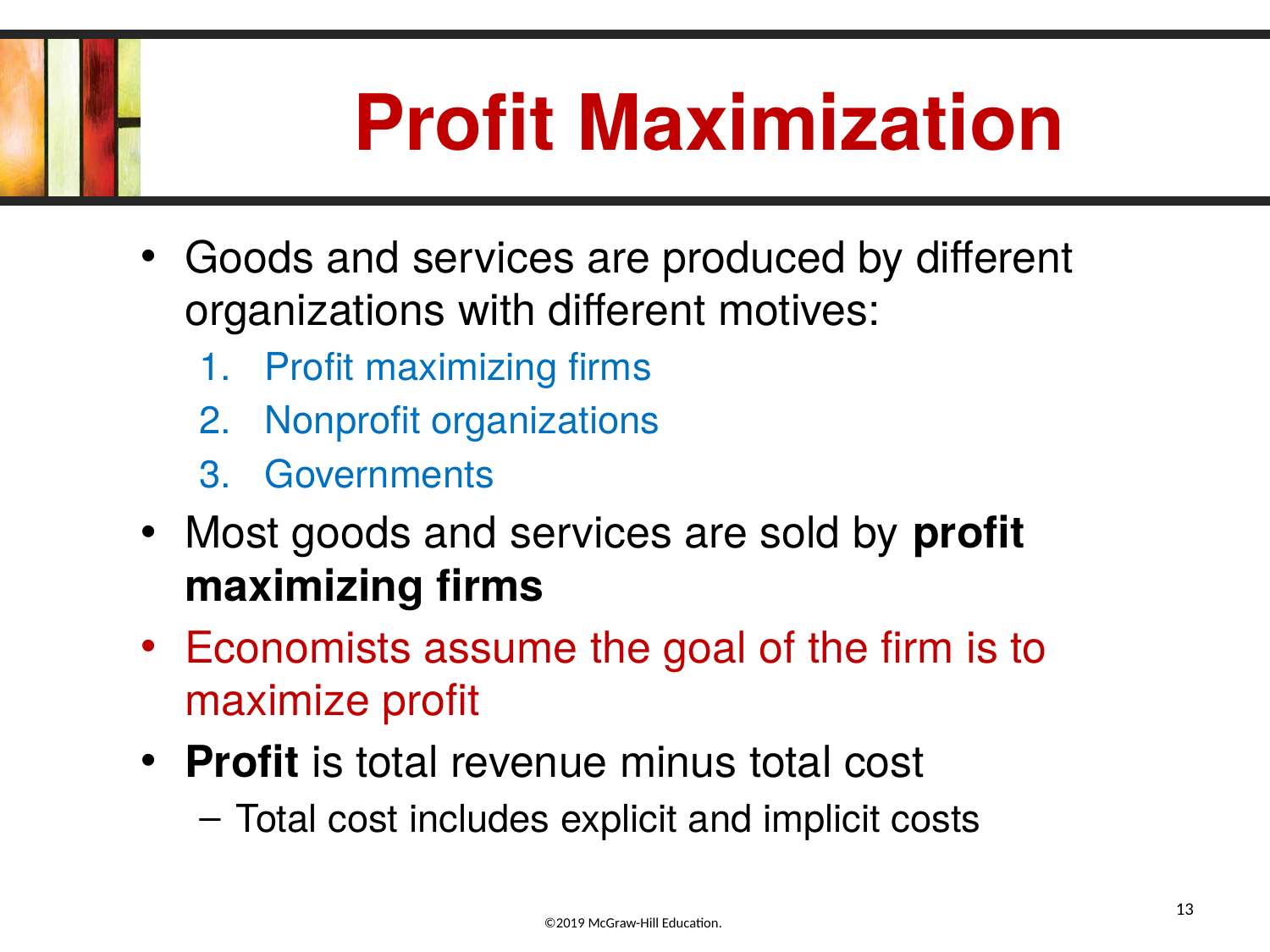

# Profit Maximization
Goods and services are produced by different organizations with different motives:
Profit maximizing firms
Nonprofit organizations
Governments
Most goods and services are sold by profit maximizing firms
Economists assume the goal of the firm is to maximize profit
Profit is total revenue minus total cost
Total cost includes explicit and implicit costs
13
6-13
©2019 McGraw-Hill Education.